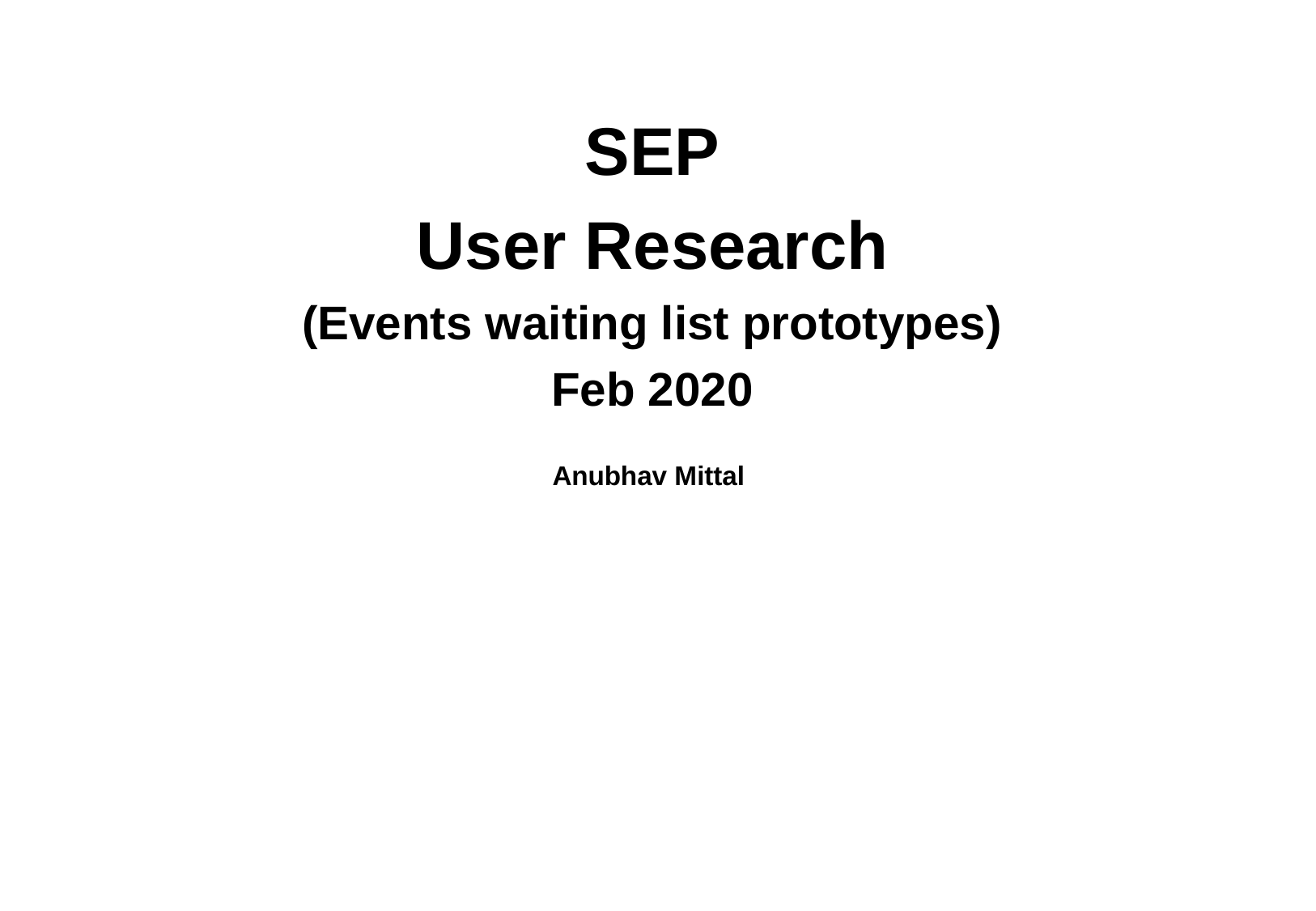

SEP
User Research
(Events waiting list prototypes)
Feb 2020

Anubhav Mittal